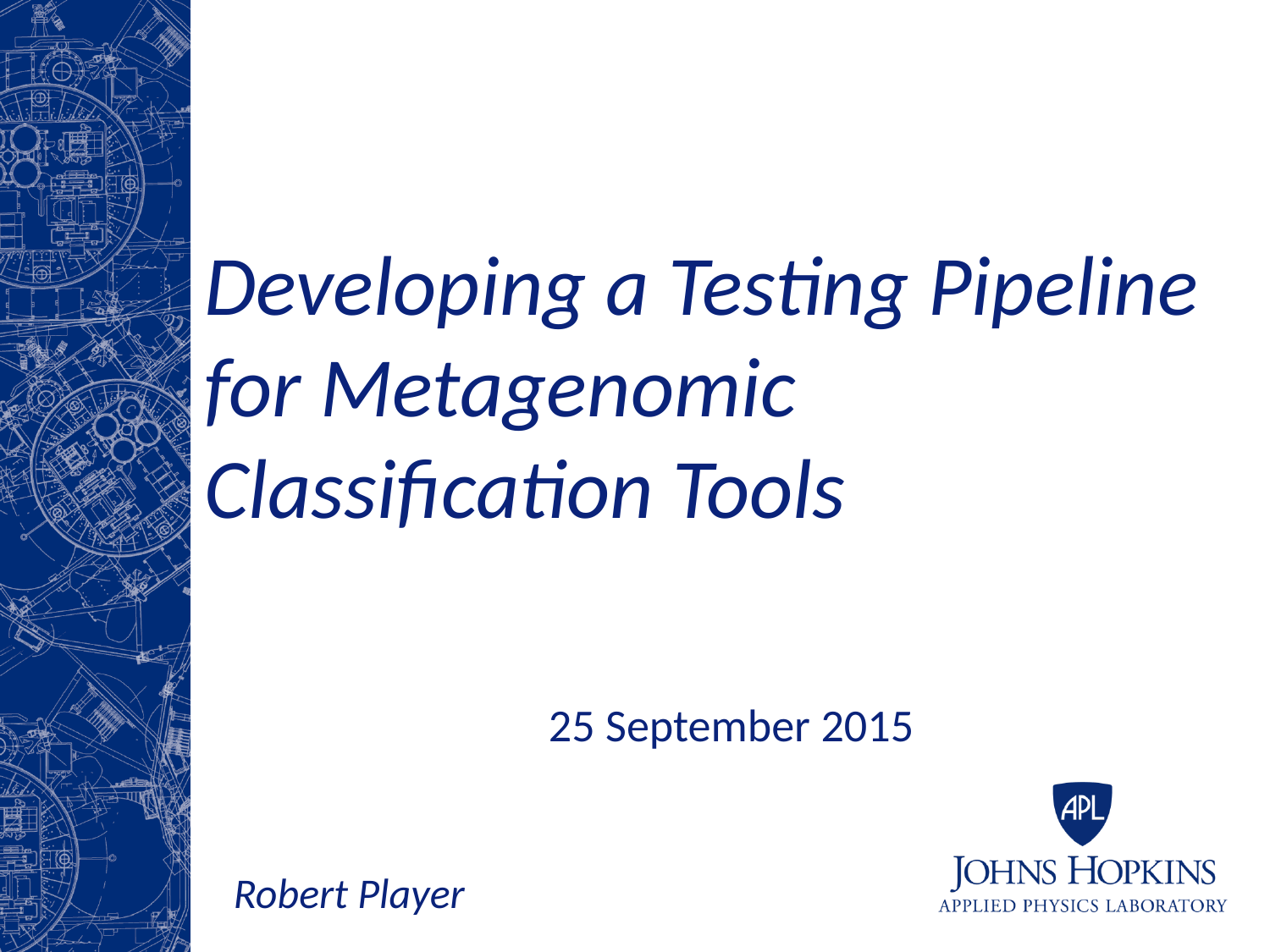

Developing a Testing Pipeline for Metagenomic Classification Tools

25 September 2015
Robert Player